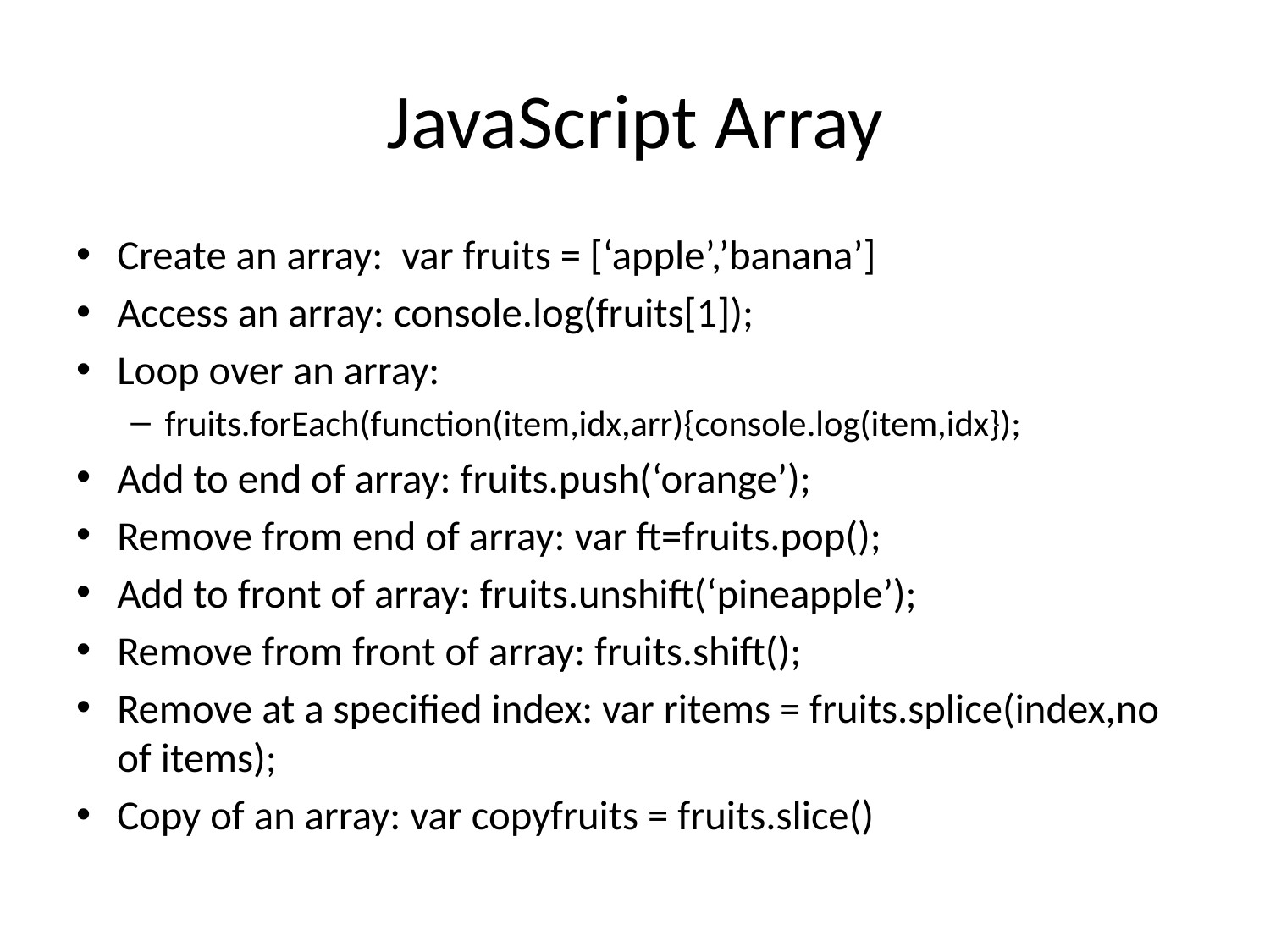

# JavaScript Array
Create an array:  var fruits = [‘apple’,’banana’]
Access an array: console.log(fruits[1]);
Loop over an array:
fruits.forEach(function(item,idx,arr){console.log(item,idx});
Add to end of array: fruits.push(‘orange’);
Remove from end of array: var ft=fruits.pop();
Add to front of array: fruits.unshift(‘pineapple’);
Remove from front of array: fruits.shift();
Remove at a specified index: var ritems = fruits.splice(index,no of items);
Copy of an array: var copyfruits = fruits.slice()